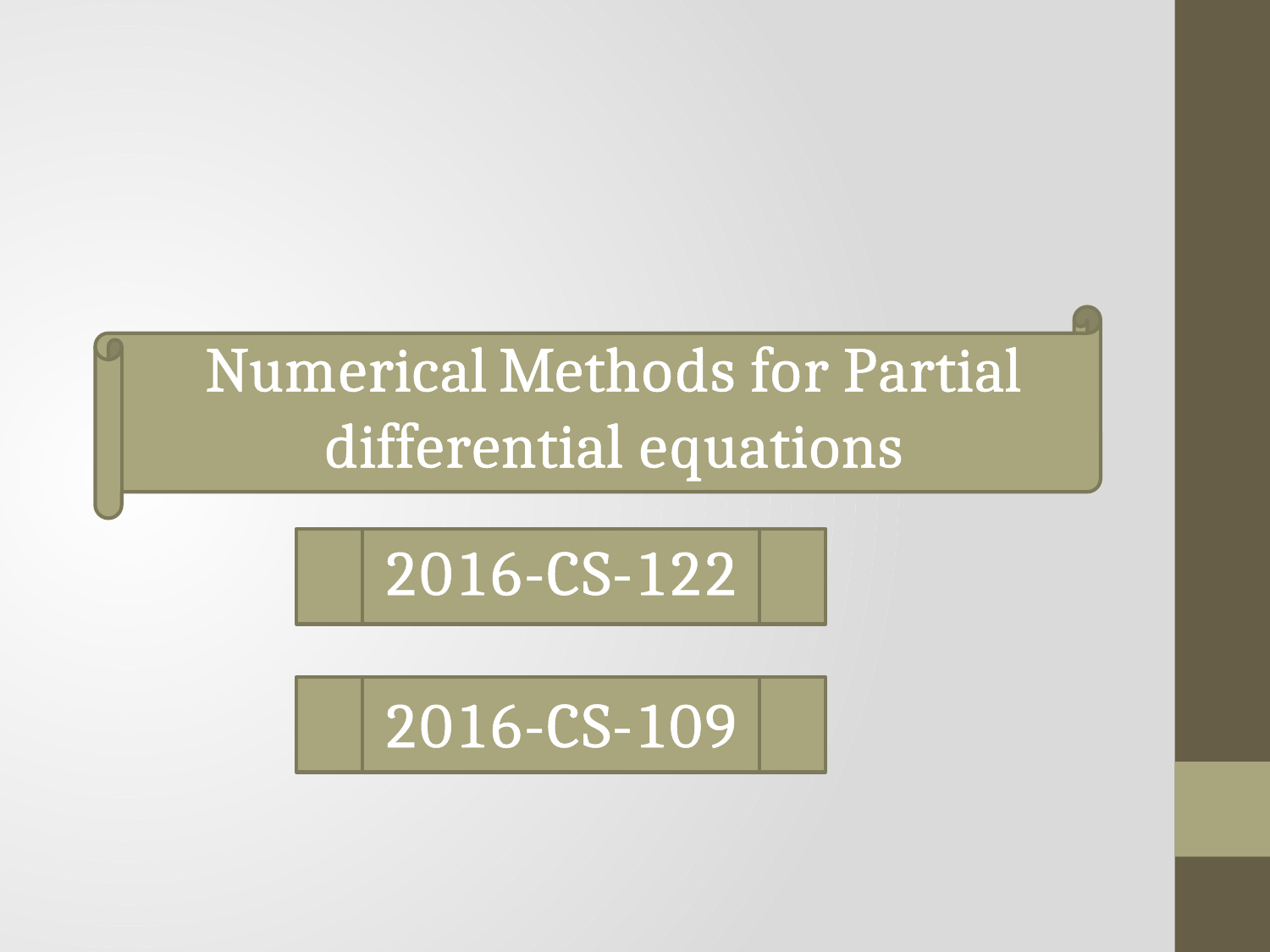

Numerical Methods for Partial differential equations
# 2016-CS-122 2016-CS-109